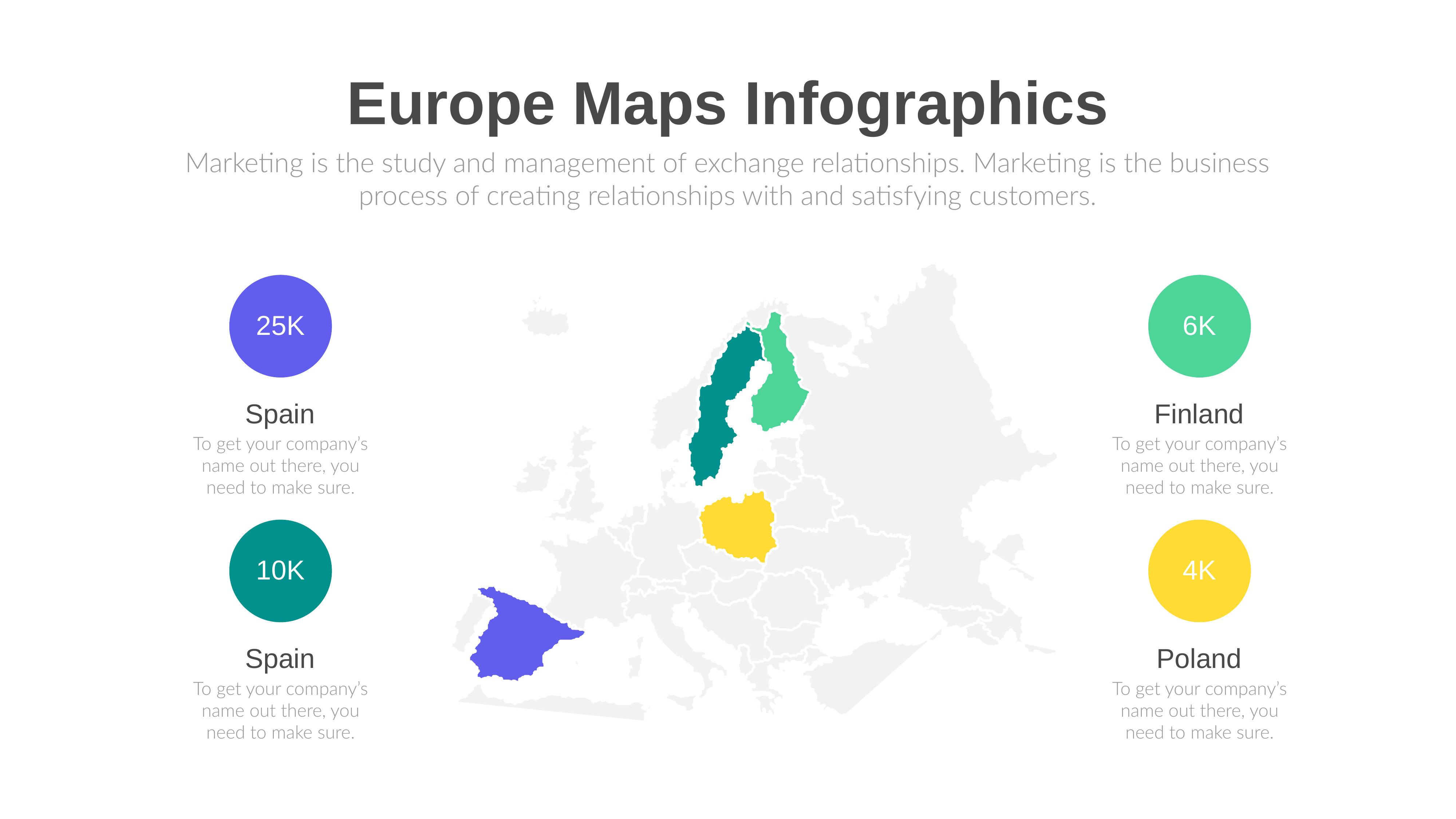

Europe Maps Infographics
Marketing is the study and management of exchange relationships. Marketing is the business process of creating relationships with and satisfying customers.

25K
6K
Spain
To get your company’s name out there, you need to make sure.
Finland
To get your company’s name out there, you need to make sure.

10K
4K
Spain
To get your company’s name out there, you need to make sure.
Poland
To get your company’s name out there, you need to make sure.